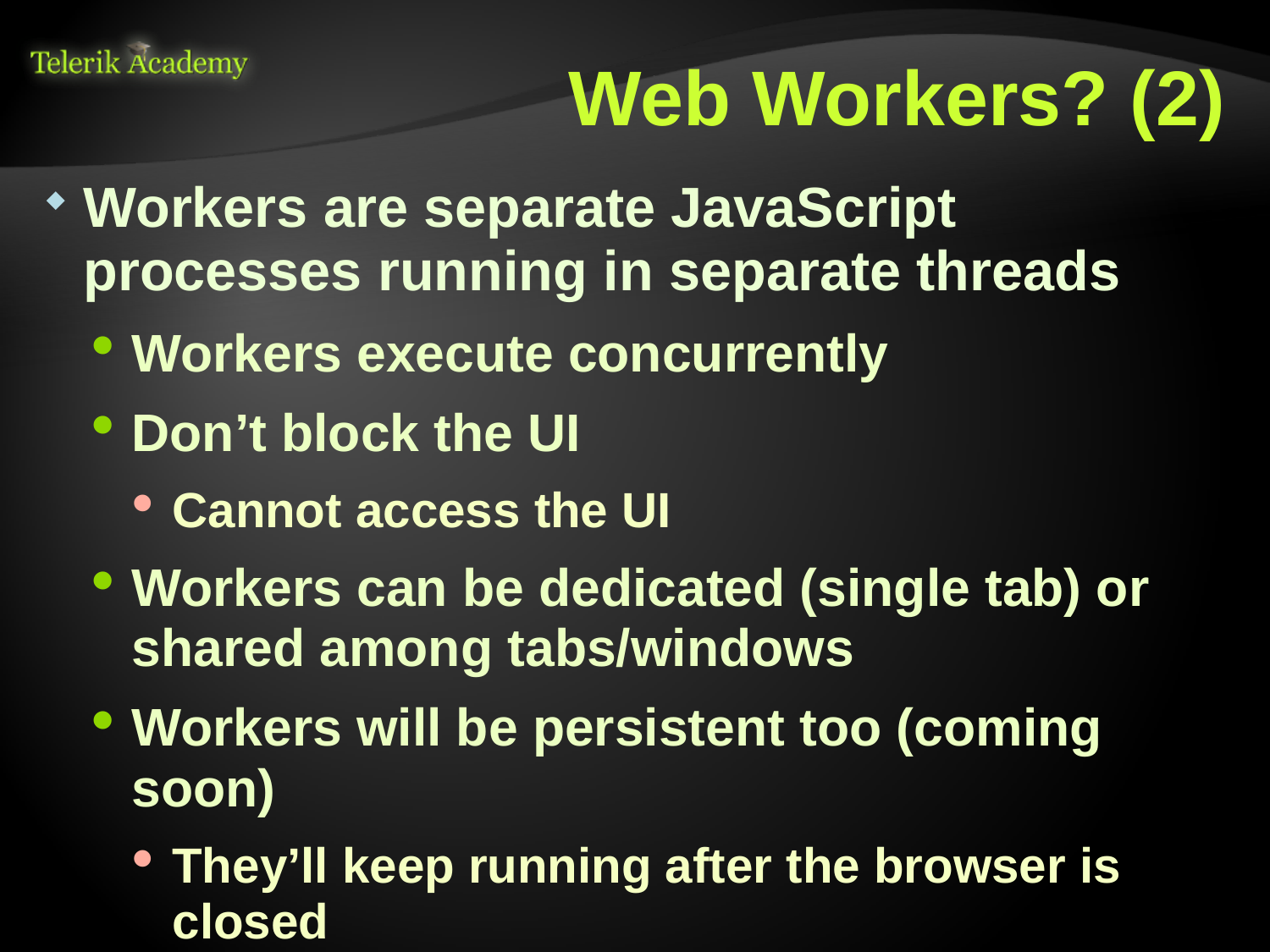

# Web Workers? (2)
Workers are separate JavaScript processes running in separate threads
Workers execute concurrently
Don’t block the UI
Cannot access the UI
Workers can be dedicated (single tab) or shared among tabs/windows
Workers will be persistent too (coming soon)
They’ll keep running after the browser is closed